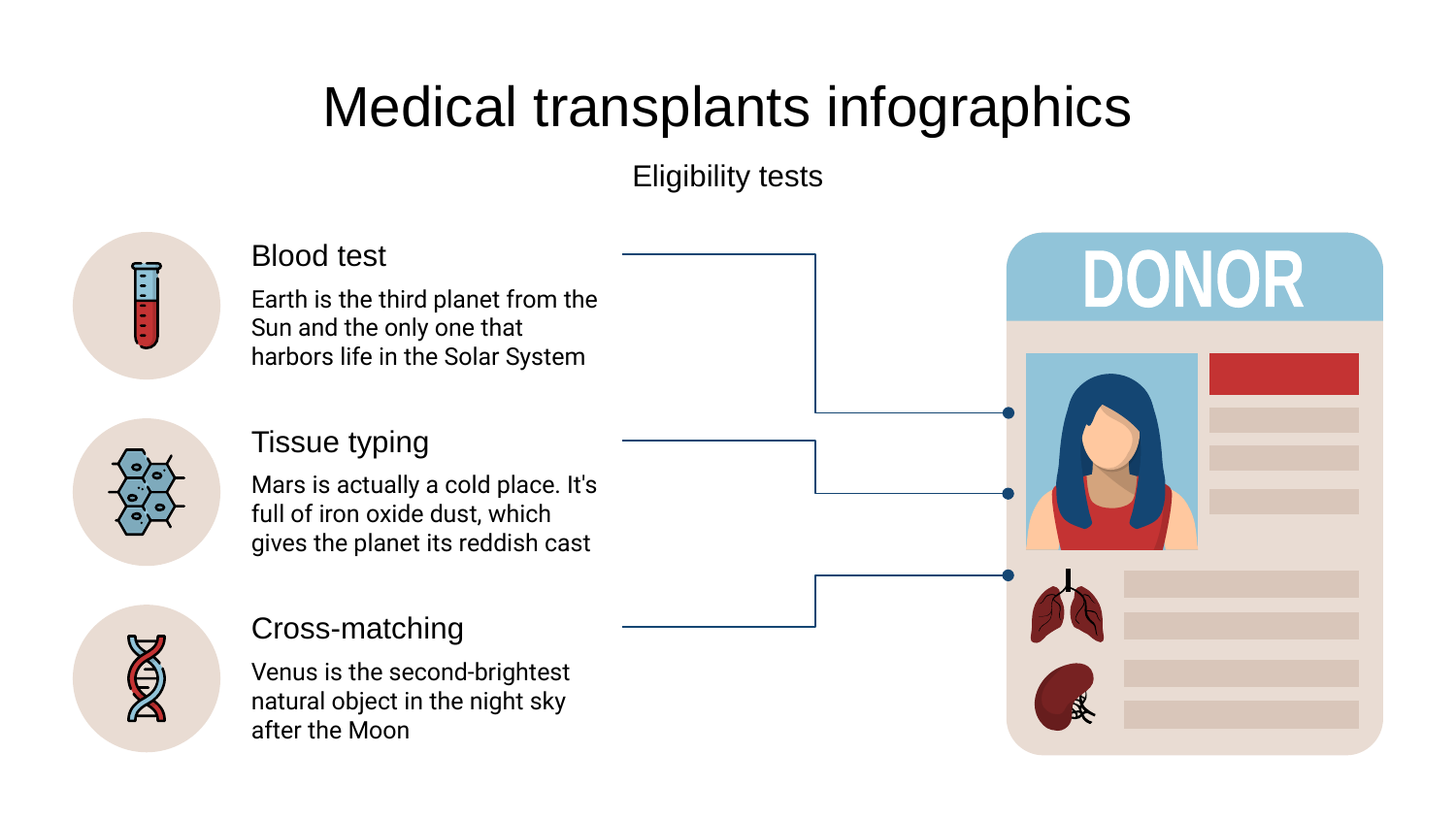

# Medical transplants infographics
Eligibility tests

DONOR

Blood test
Earth is the third planet from the Sun and the only one that harbors life in the Solar System

Tissue typing
Mars is actually a cold place. It's full of iron oxide dust, which gives the planet its reddish cast

Cross-matching
Venus is the second-brightest natural object in the night sky after the Moon